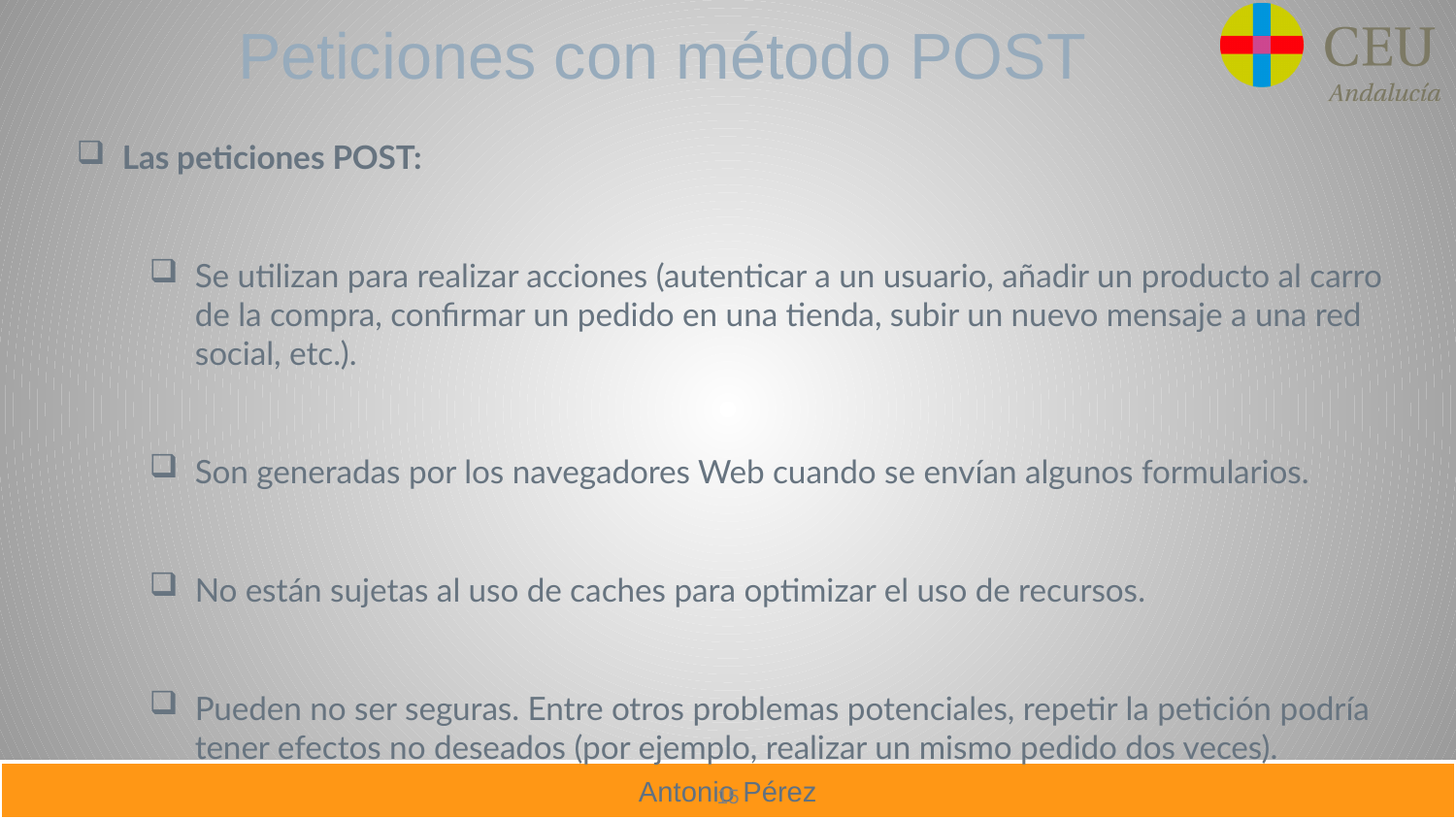

# Peticiones con método POST
Las peticiones POST:

Se utilizan para realizar acciones (autenticar a un usuario, añadir un producto al carro de la compra, confirmar un pedido en una tienda, subir un nuevo mensaje a una red social, etc.).

Son generadas por los navegadores Web cuando se envían algunos formularios.

No están sujetas al uso de caches para optimizar el uso de recursos.

Pueden no ser seguras. Entre otros problemas potenciales, repetir la petición podría tener efectos no deseados (por ejemplo, realizar un mismo pedido dos veces).
15